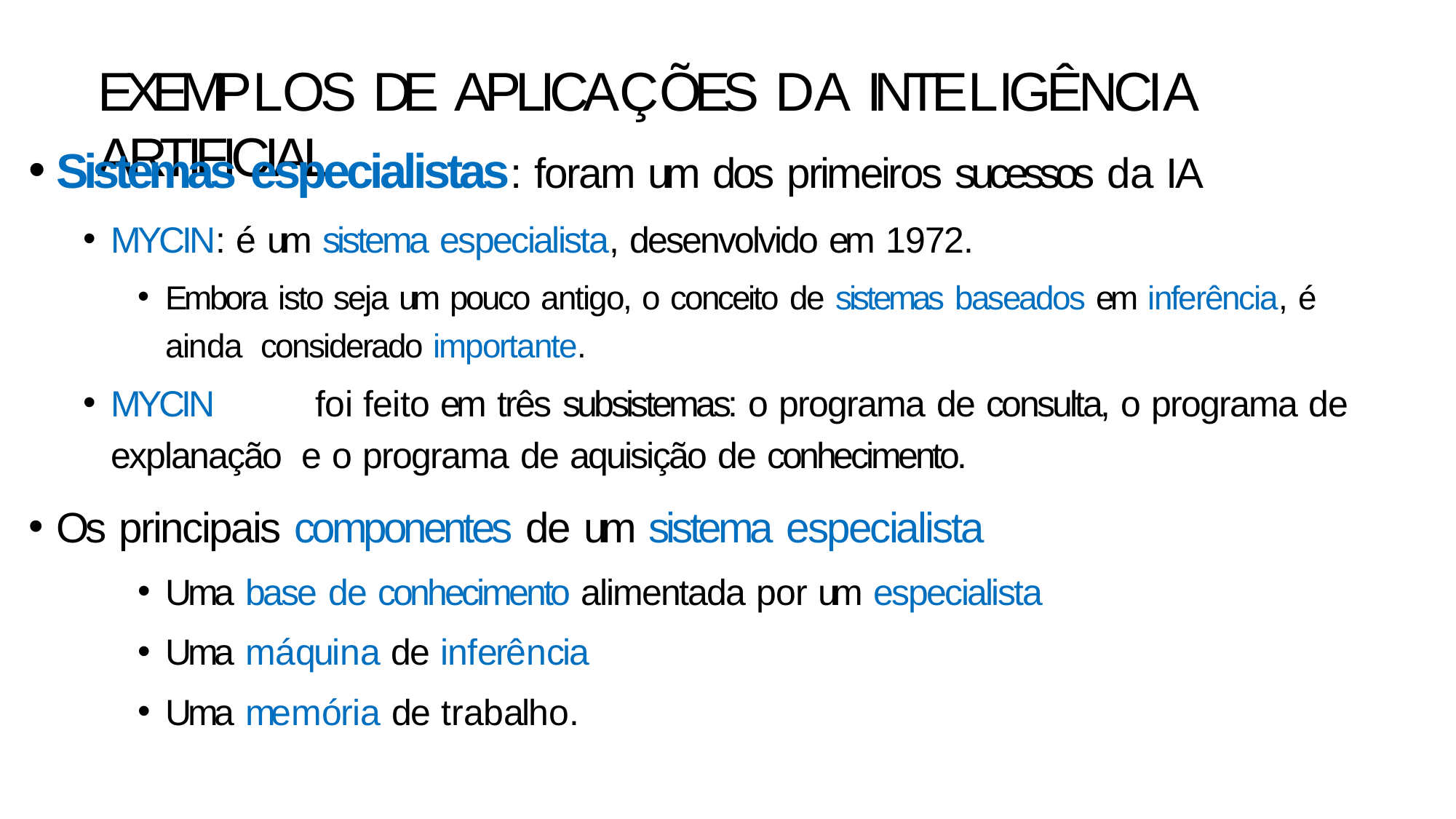

# EXEMPLOS DE APLICAÇÕES DA INTELIGÊNCIA ARTIFICIAL
Sistemas especialistas: foram um dos primeiros sucessos da IA
MYCIN: é um sistema especialista, desenvolvido em 1972.
Embora isto seja um pouco antigo, o conceito de sistemas baseados em inferência, é ainda  considerado importante.
MYCIN	foi feito em três subsistemas: o programa de consulta, o programa de explanação  e o programa de aquisição de conhecimento.
Os principais componentes de um sistema especialista
Uma base de conhecimento alimentada por um especialista
Uma máquina de inferência
Uma memória de trabalho.